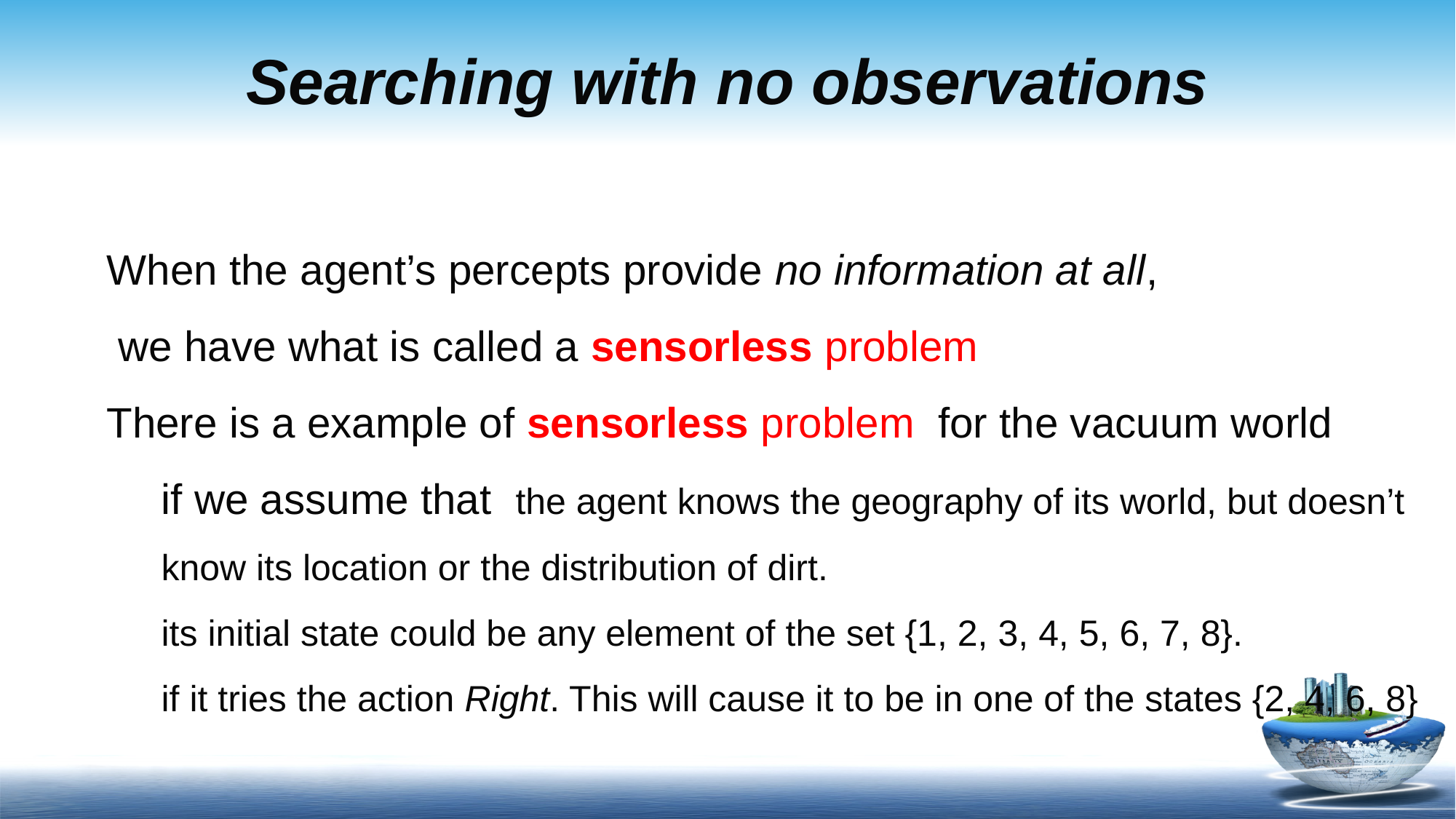

# Searching with no observations
When the agent’s percepts provide no information at all,
 we have what is called a sensorless problem
There is a example of sensorless problem  for the vacuum world
if we assume that  the agent knows the geography of its world, but doesn’t know its location or the distribution of dirt.
its initial state could be any element of the set {1, 2, 3, 4, 5, 6, 7, 8}.
if it tries the action Right. This will cause it to be in one of the states {2, 4, 6, 8}